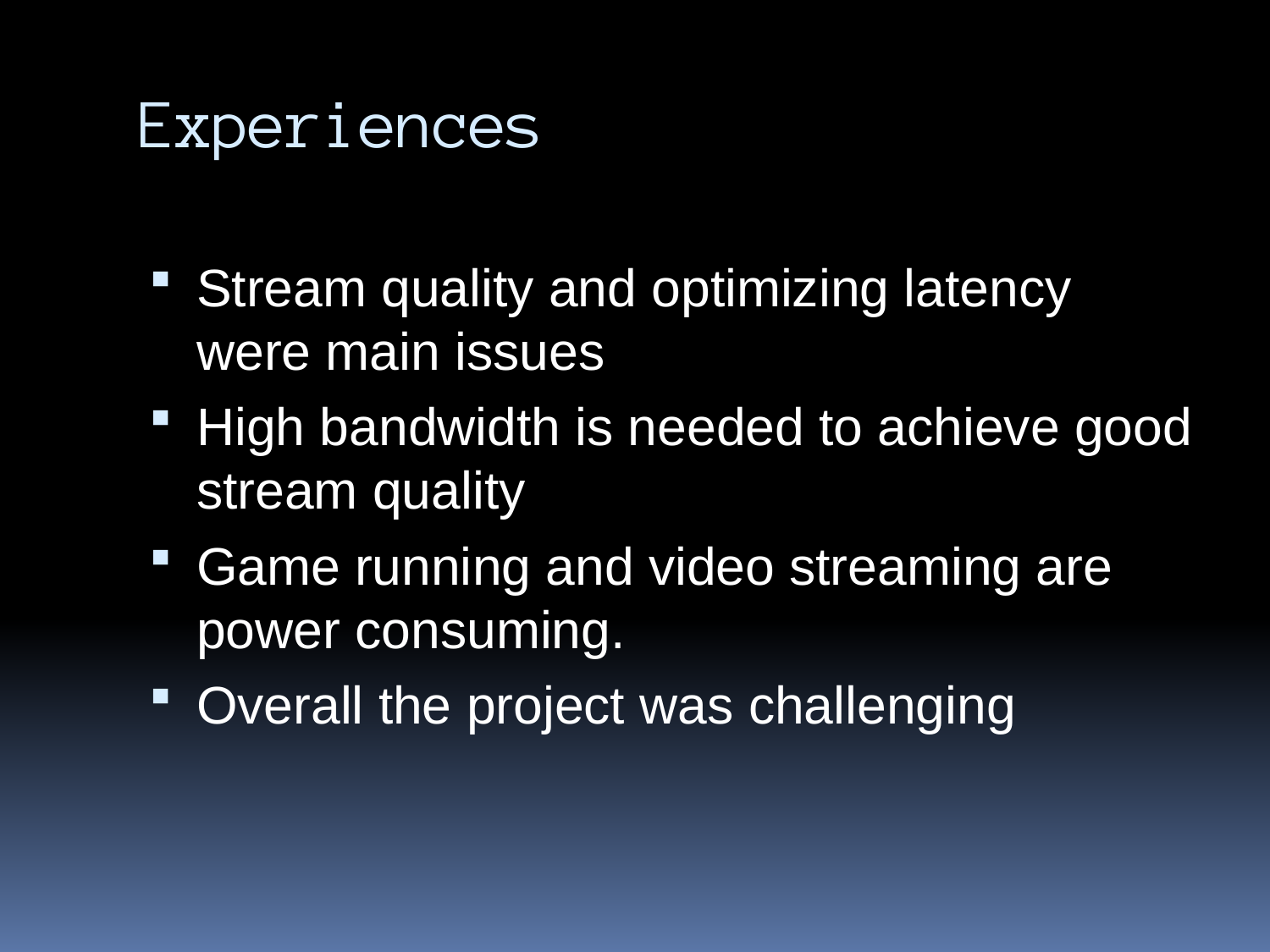

# Experiences
Stream quality and optimizing latency were main issues
High bandwidth is needed to achieve good stream quality
Game running and video streaming are power consuming.
Overall the project was challenging